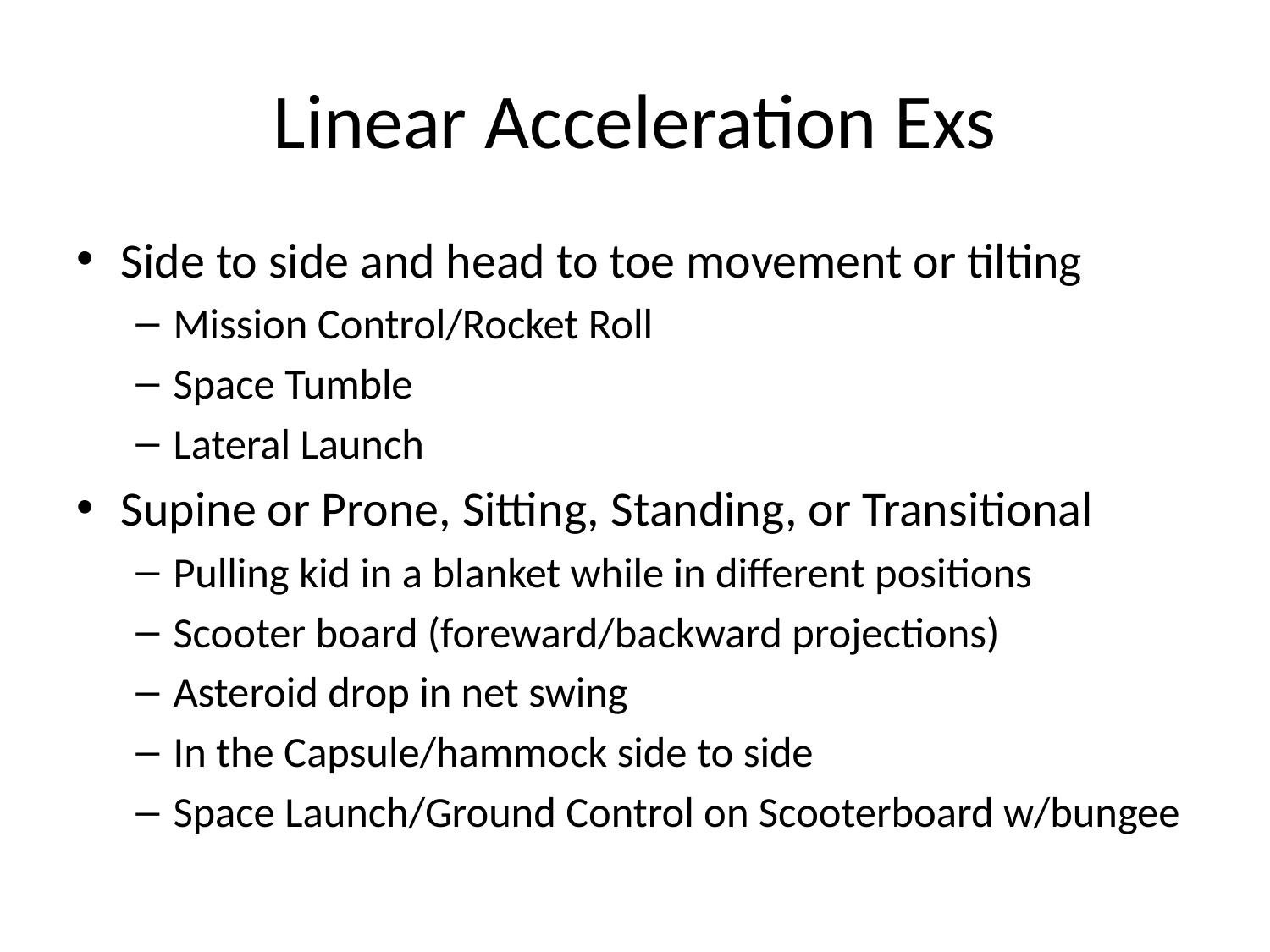

# Linear Acceleration Exs
Side to side and head to toe movement or tilting
Mission Control/Rocket Roll
Space Tumble
Lateral Launch
Supine or Prone, Sitting, Standing, or Transitional
Pulling kid in a blanket while in different positions
Scooter board (foreward/backward projections)
Asteroid drop in net swing
In the Capsule/hammock side to side
Space Launch/Ground Control on Scooterboard w/bungee